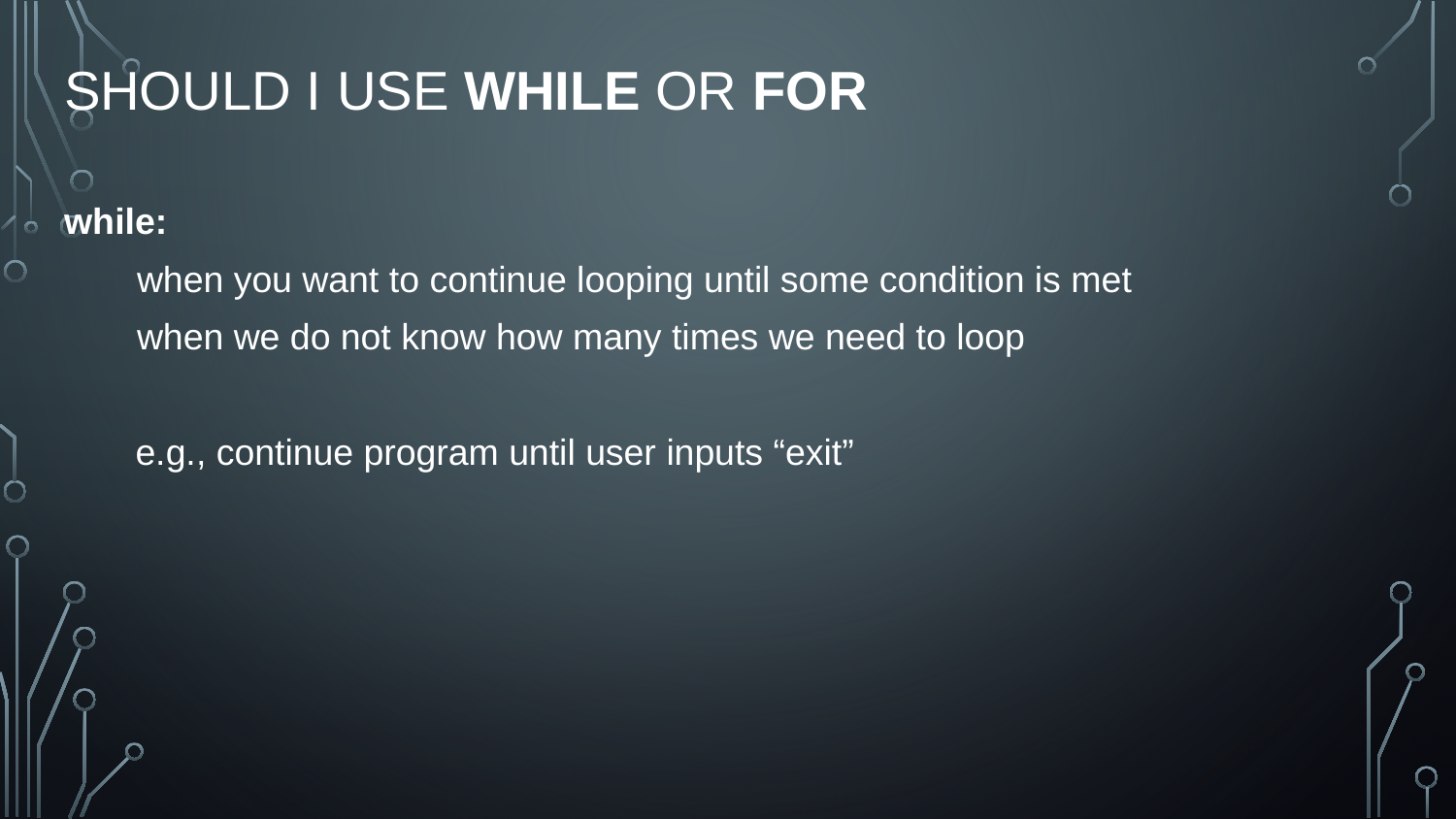

# Should I use while or for
while:
when you want to continue looping until some condition is met
when we do not know how many times we need to loop

       e.g., continue program until user inputs “exit”